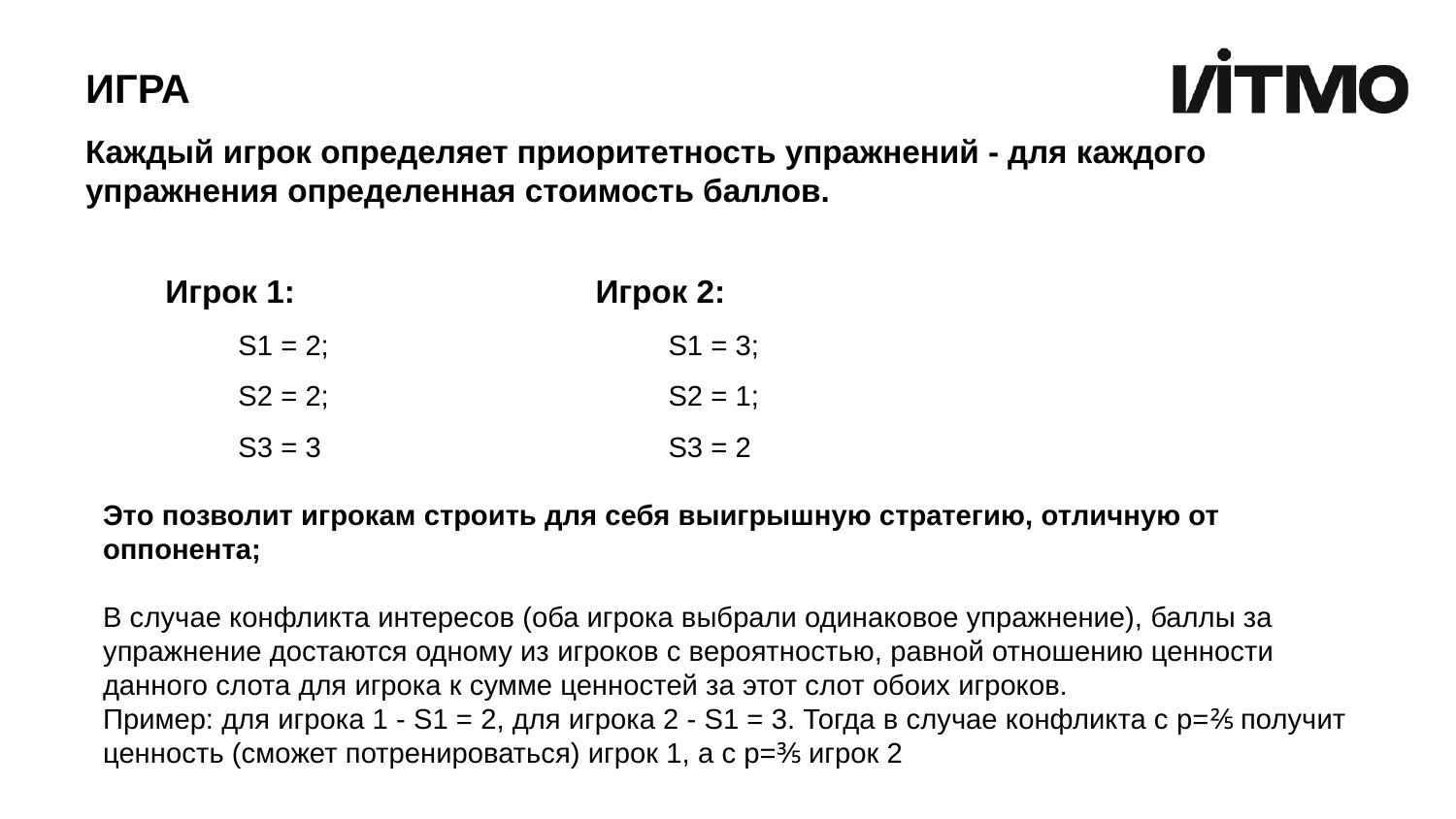

ИГРА
Каждый игрок определяет приоритетность упражнений - для каждого упражнения определенная стоимость баллов.
Игрок 1:
S1 = 2;
S2 = 2;
S3 = 3
Игрок 2:
S1 = 3;
S2 = 1;
S3 = 2
Это позволит игрокам строить для себя выигрышную стратегию, отличную от оппонента;

В случае конфликта интересов (оба игрока выбрали одинаковое упражнение), баллы за упражнение достаются одному из игроков с вероятностью, равной отношению ценности данного слота для игрока к сумме ценностей за этот слот обоих игроков.
Пример: для игрока 1 - S1 = 2, для игрока 2 - S1 = 3. Тогда в случае конфликта с p=⅖ получит ценность (сможет потренироваться) игрок 1, а с p=⅗ игрок 2